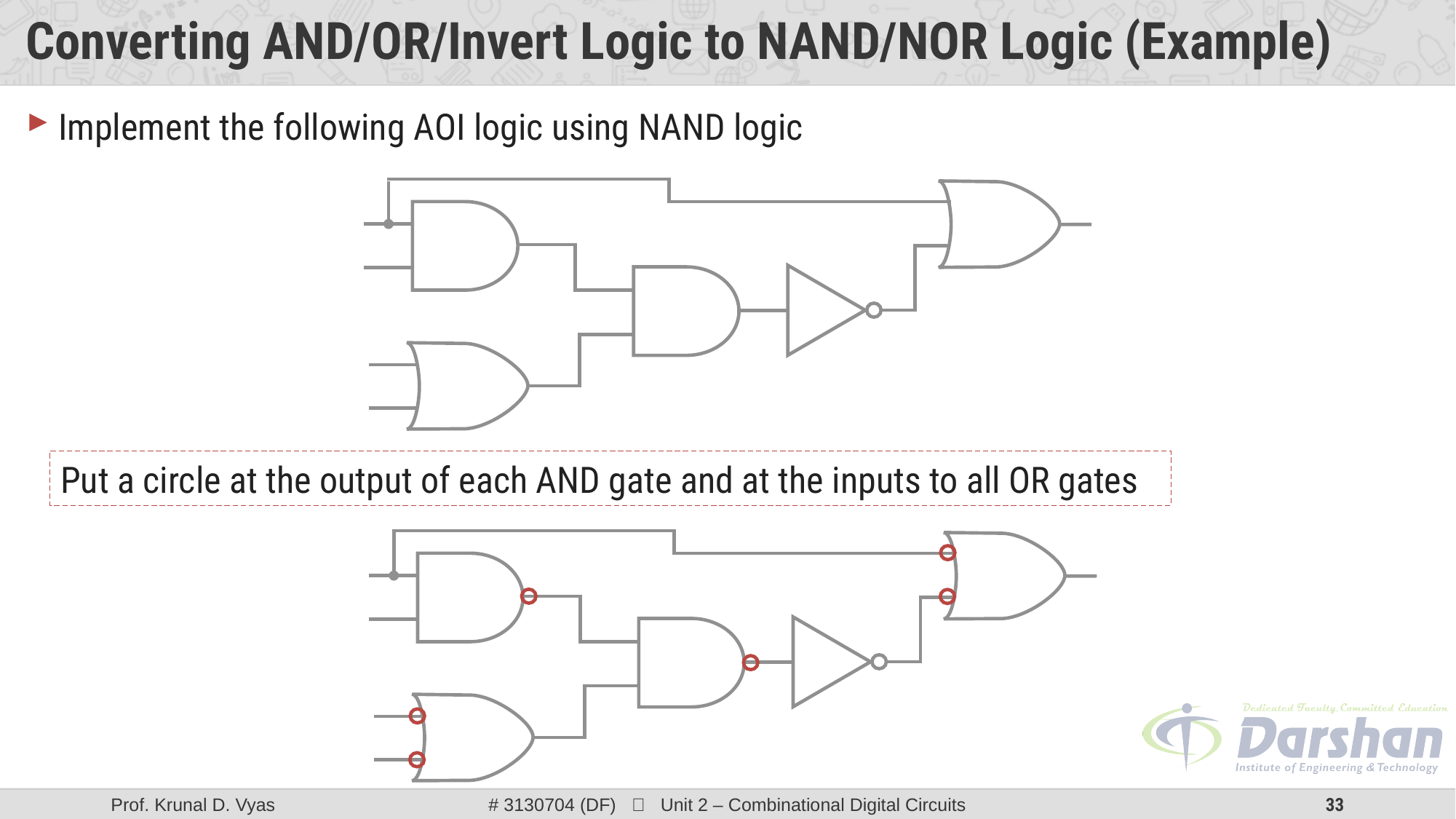

# Converting AND/OR/Invert Logic to NAND/NOR Logic (Example)
Implement the following AOI logic using NAND logic

Put a circle at the output of each AND gate and at the inputs to all OR gates